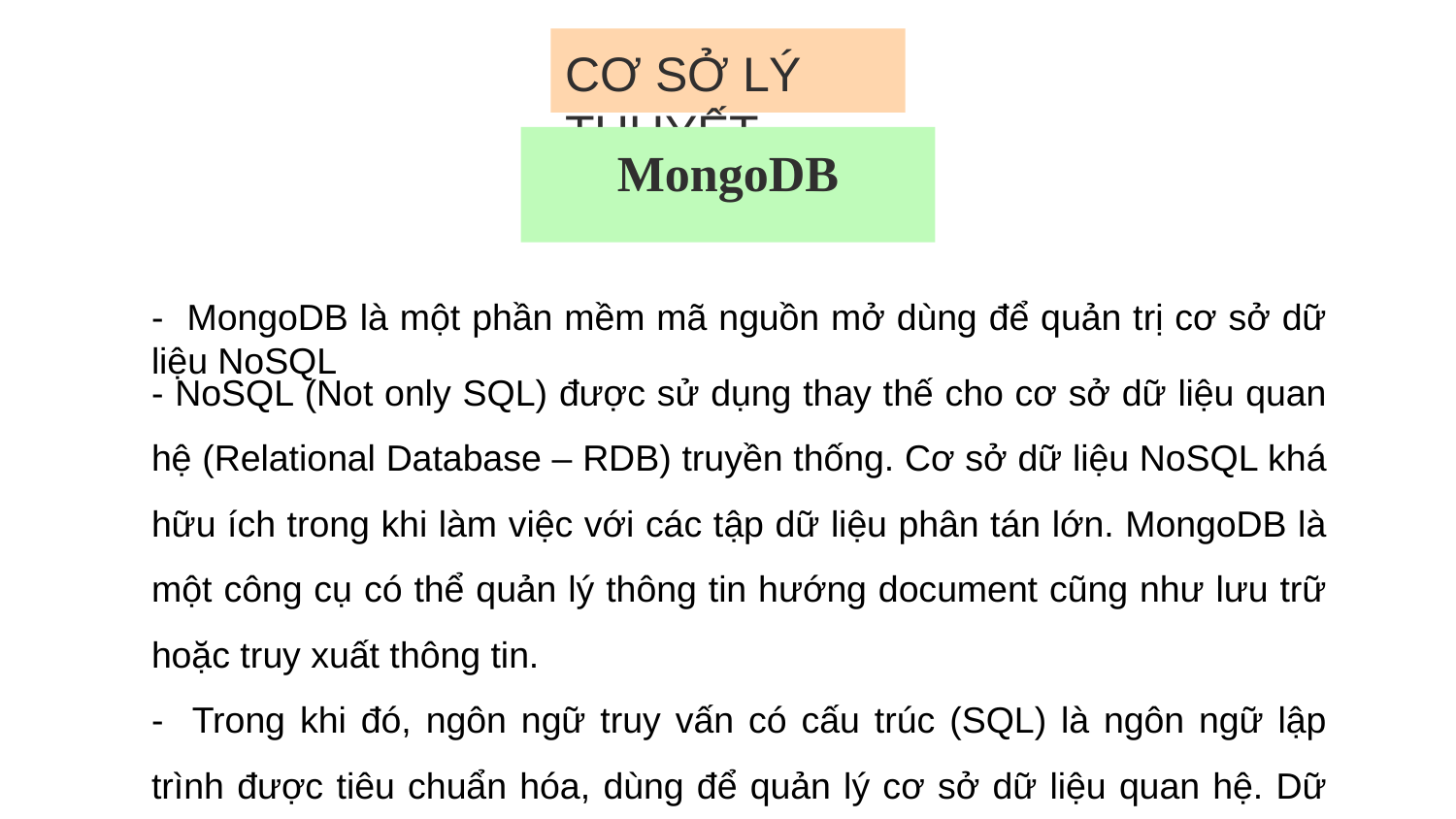

# CƠ SỞ LÝ THUYẾT
MongoDB
-  MongoDB là một phần mềm mã nguồn mở dùng để quản trị cơ sở dữ liệu NoSQL
- NoSQL (Not only SQL) được sử dụng thay thế cho cơ sở dữ liệu quan hệ (Relational Database – RDB) truyền thống. Cơ sở dữ liệu NoSQL khá hữu ích trong khi làm việc với các tập dữ liệu phân tán lớn. MongoDB là một công cụ có thể quản lý thông tin hướng document cũng như lưu trữ hoặc truy xuất thông tin.
-  Trong khi đó, ngôn ngữ truy vấn có cấu trúc (SQL) là ngôn ngữ lập trình được tiêu chuẩn hóa, dùng để quản lý cơ sở dữ liệu quan hệ. Dữ liệu được chuẩn hóa SQL dưới dạng schema và table và mọi table đều có cấu trúc cố định